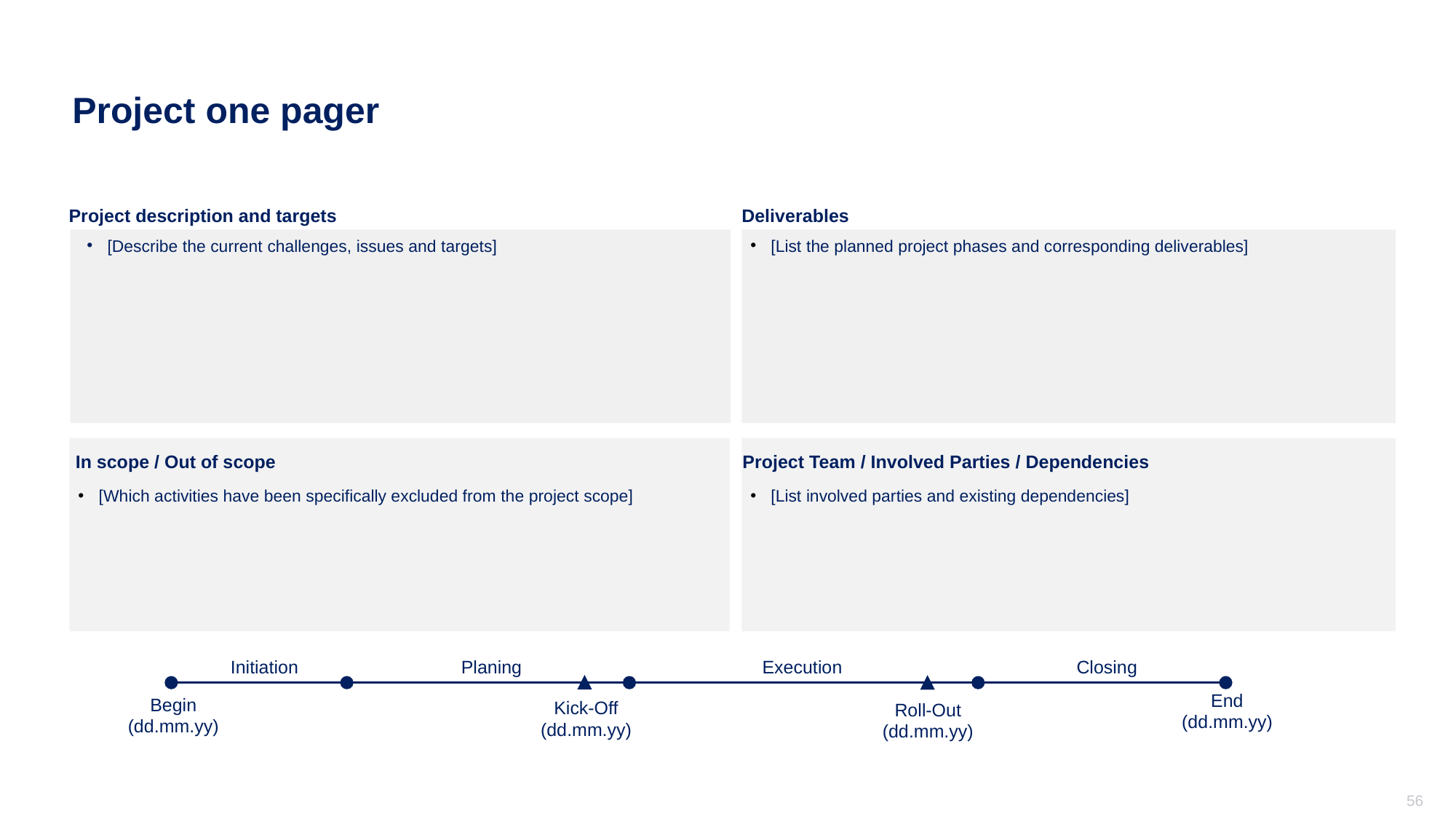

# Project one pager
Project description and targets
Deliverables
[Describe the current challenges, issues and targets]
[List the planned project phases and corresponding deliverables]

[Which activities have been specifically excluded from the project scope]
[List involved parties and existing dependencies]
In scope / Out of scope
Project Team / Involved Parties / Dependencies
Initiation
Planing
Closing
Execution

End
(dd.mm.yy)
Begin
(dd.mm.yy)
Kick-Off
(dd.mm.yy)
Roll-Out
(dd.mm.yy)
56